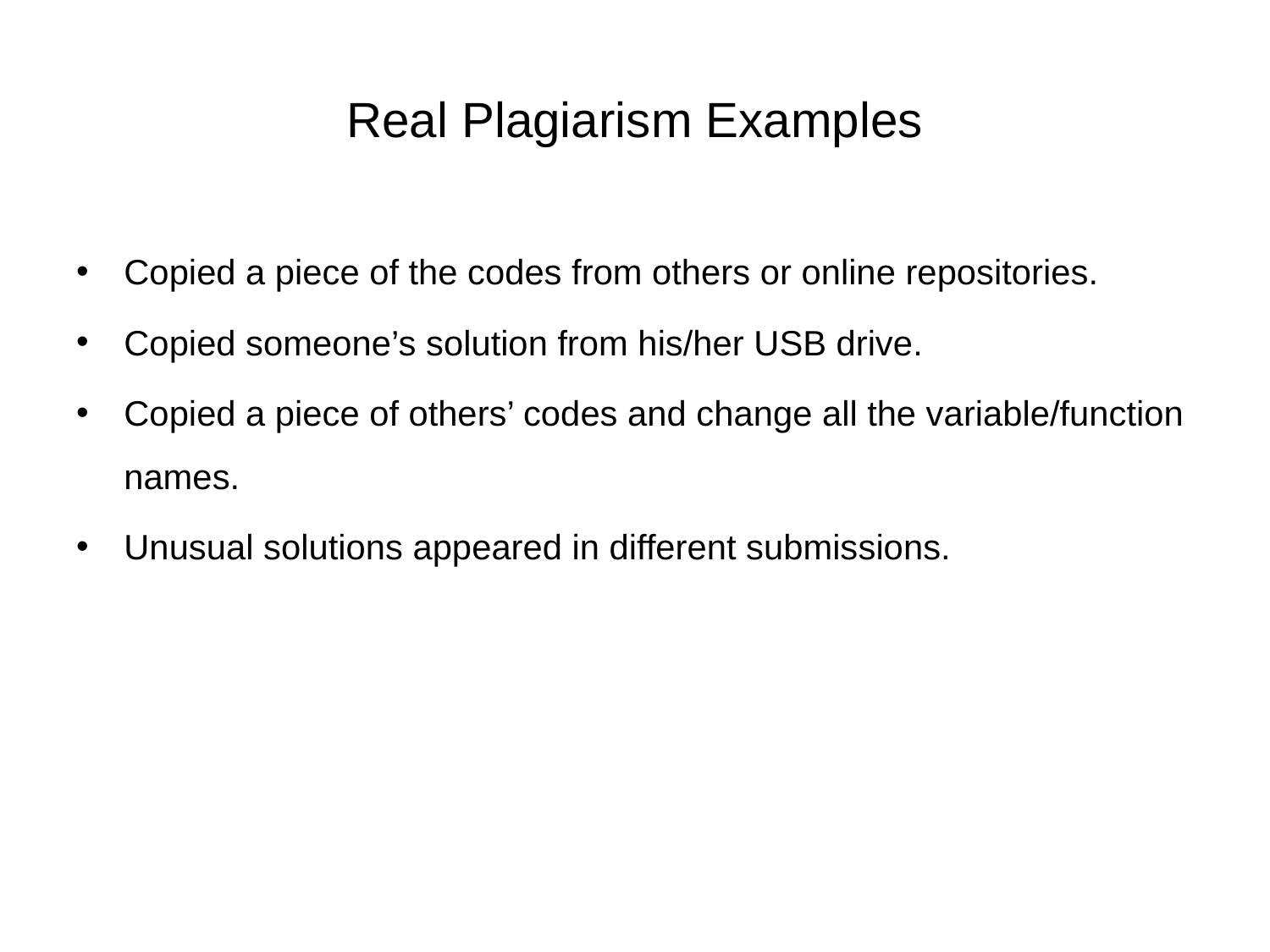

# Real Plagiarism Examples
Copied a piece of the codes from others or online repositories.
Copied someone’s solution from his/her USB drive.
Copied a piece of others’ codes and change all the variable/function names.
Unusual solutions appeared in different submissions.